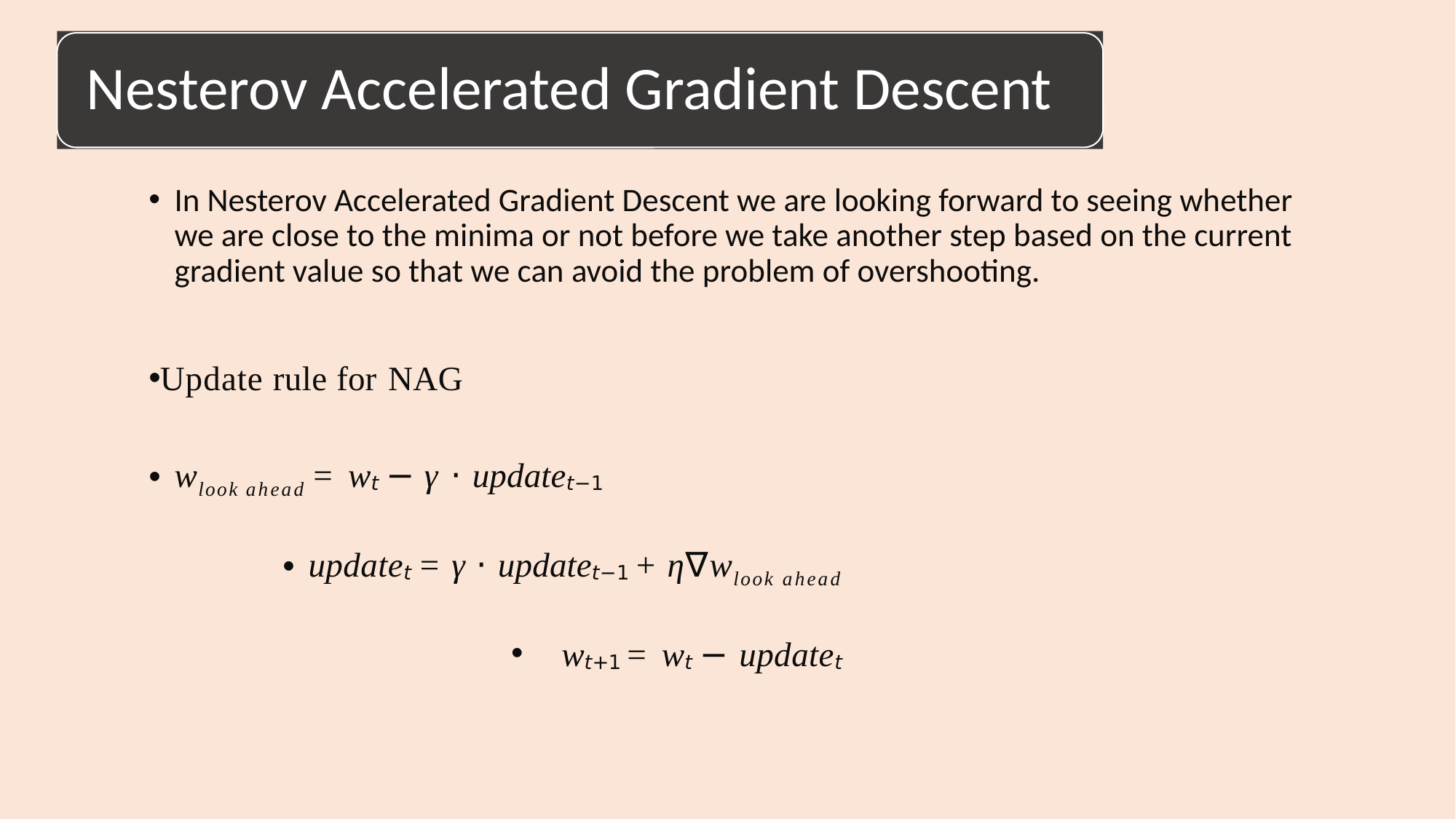

Nesterov Accelerated Gradient Descent
In Nesterov Accelerated Gradient Descent we are looking forward to seeing whether we are close to the minima or not before we take another step based on the current gradient value so that we can avoid the problem of overshooting.

Update rule for NAG

wlook ahead = wt − γ · updatet−1

updatet = γ · updatet−1 + η∇wlook ahead

wt+1 = wt − updatet